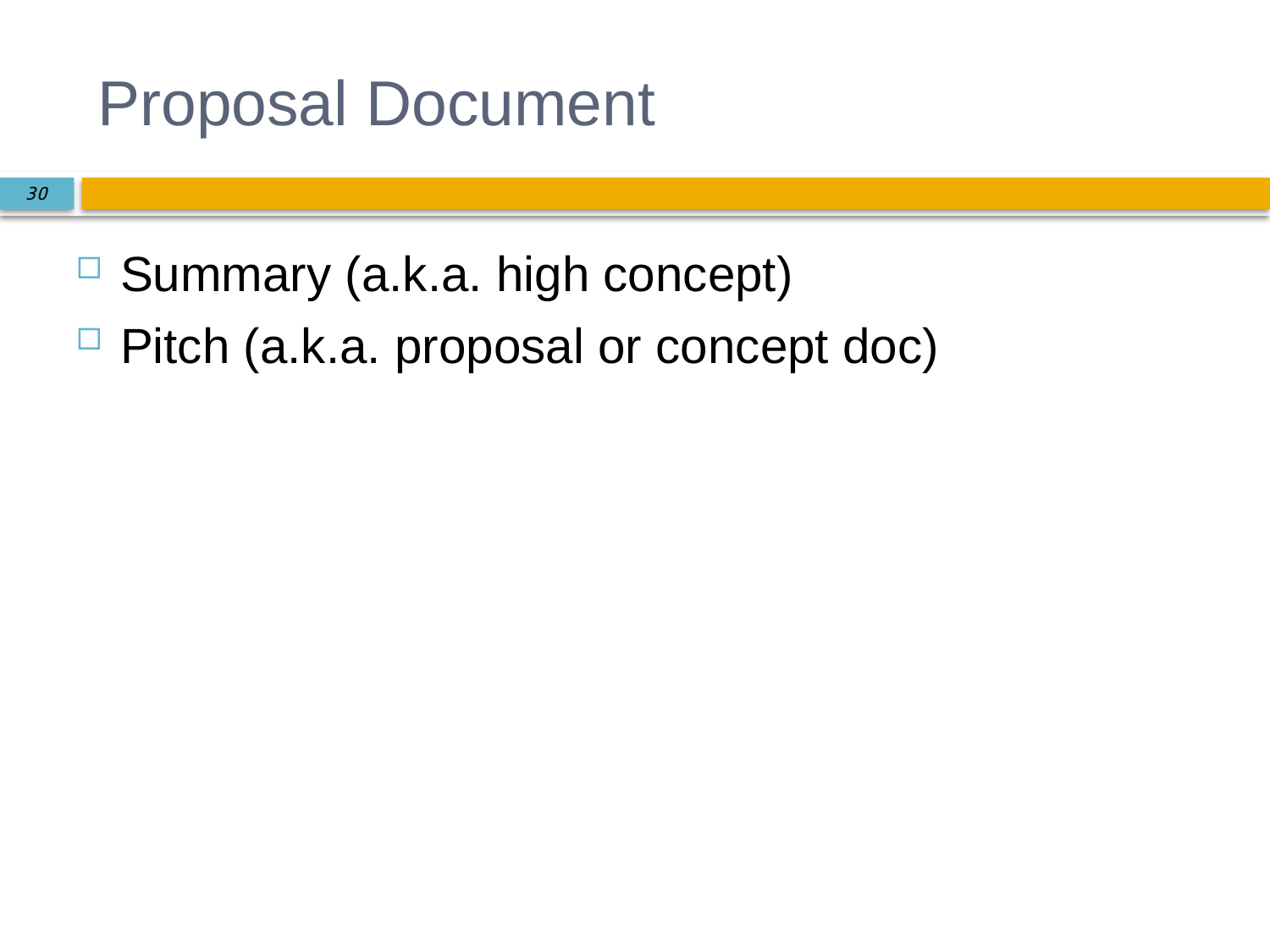

# Proposal Document
30
Summary (a.k.a. high concept)
Pitch (a.k.a. proposal or concept doc)